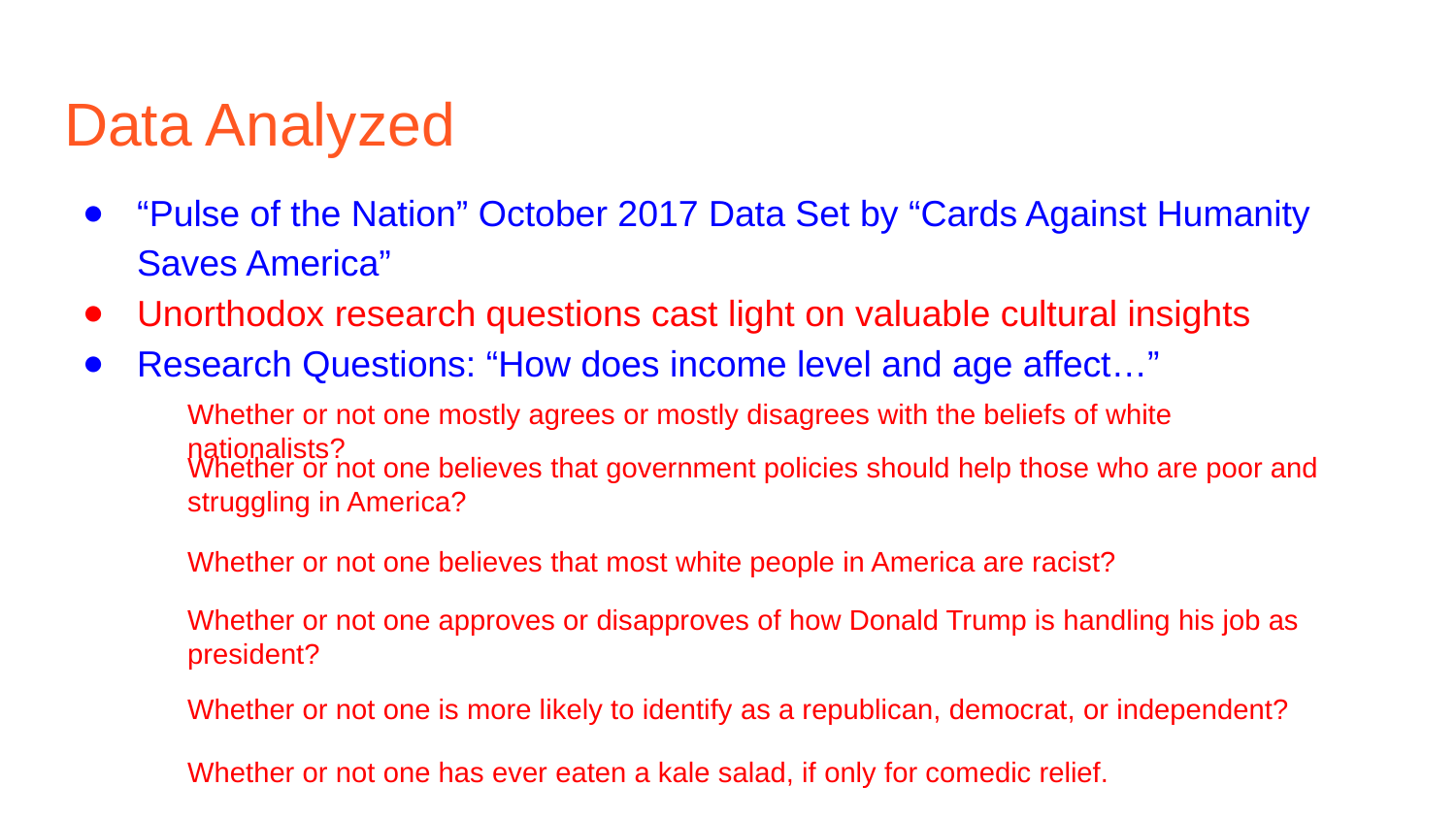

# Data Analyzed
“Pulse of the Nation” October 2017 Data Set by “Cards Against Humanity Saves America”
Unorthodox research questions cast light on valuable cultural insights
Research Questions: “How does income level and age affect…”

Whether or not one mostly agrees or mostly disagrees with the beliefs of white nationalists?
Whether or not one believes that government policies should help those who are poor and struggling in America?
Whether or not one believes that most white people in America are racist?
Whether or not one approves or disapproves of how Donald Trump is handling his job as president?
Whether or not one is more likely to identify as a republican, democrat, or independent?
Whether or not one has ever eaten a kale salad, if only for comedic relief.